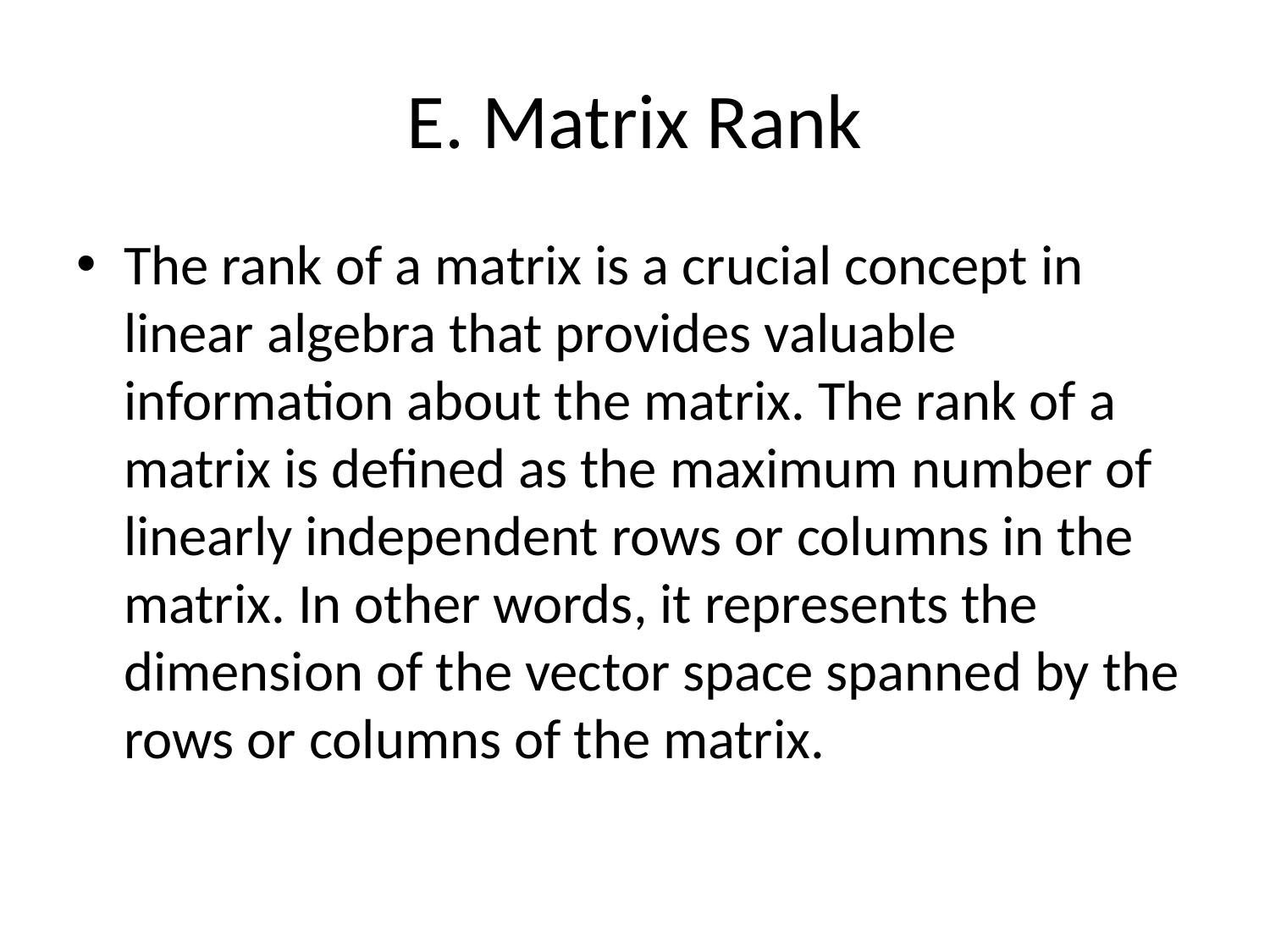

# E. Matrix Rank
The rank of a matrix is a crucial concept in linear algebra that provides valuable information about the matrix. The rank of a matrix is defined as the maximum number of linearly independent rows or columns in the matrix. In other words, it represents the dimension of the vector space spanned by the rows or columns of the matrix.